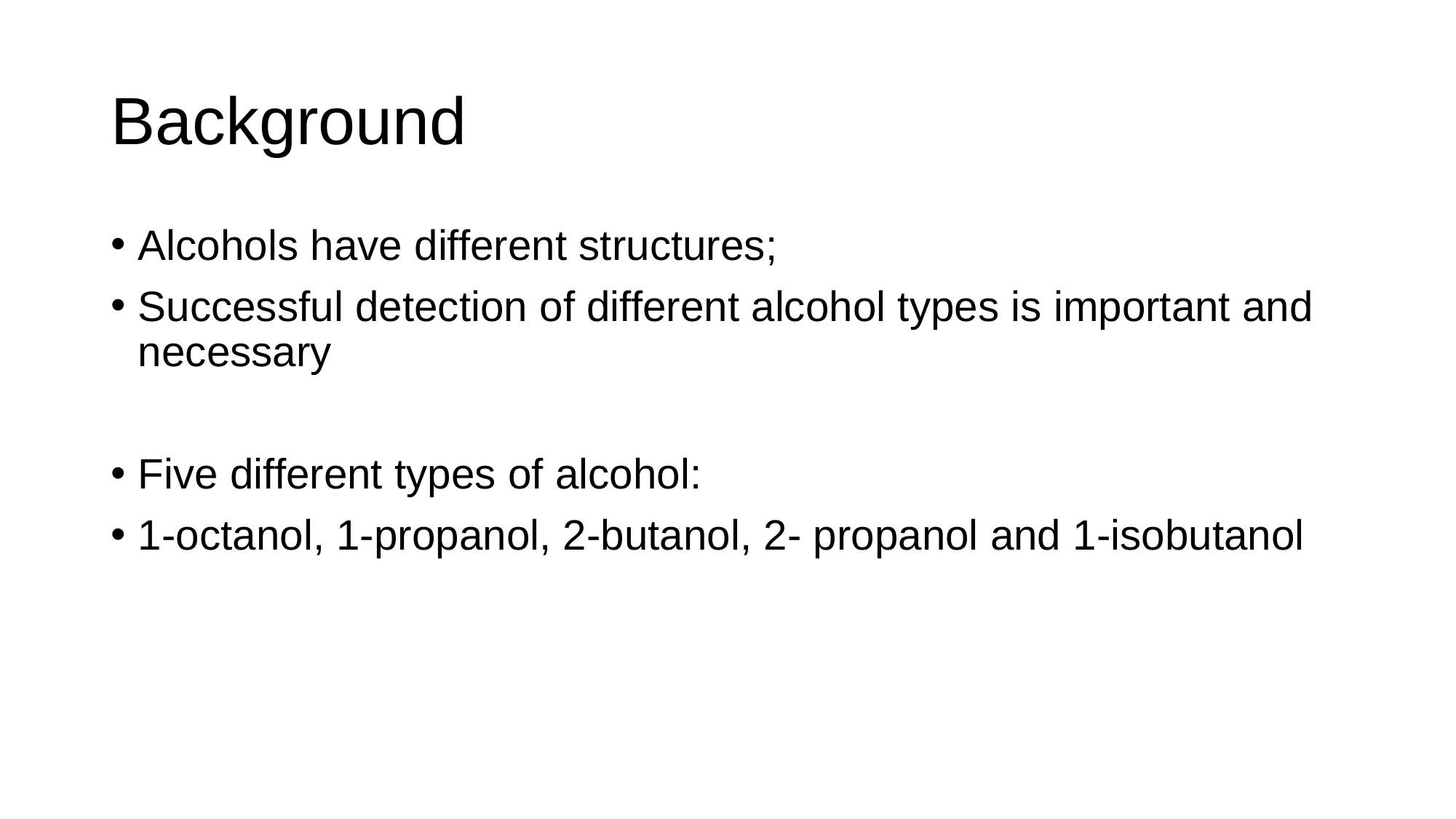

# Background
Alcohols have different structures;
Successful detection of different alcohol types is important and necessary

Five different types of alcohol:
1-octanol, 1-propanol, 2-butanol, 2- propanol and 1-isobutanol